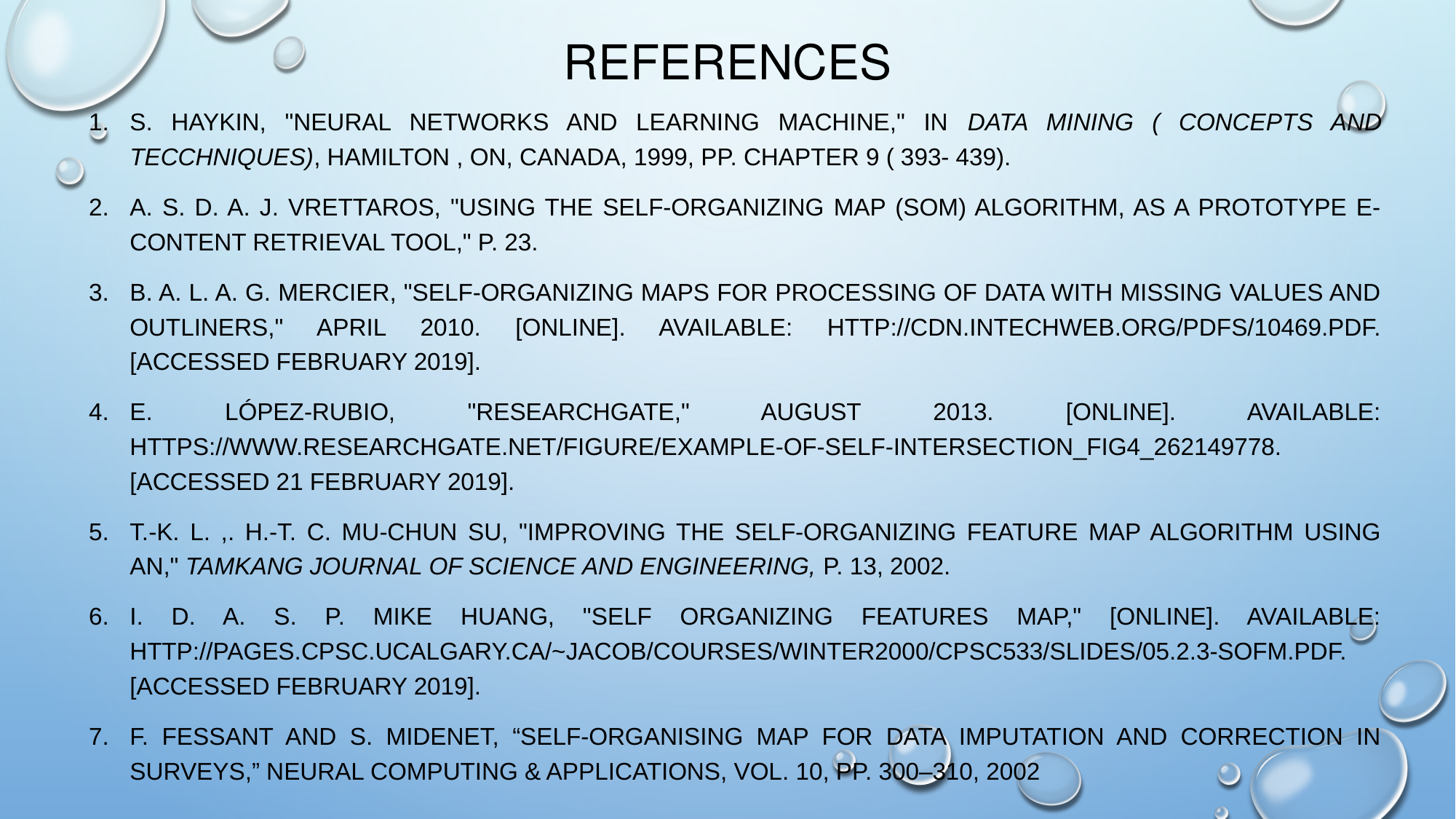

# references
S. Haykin, "Neural Networks and learning machine," in Data Mining ( concepts and Tecchniques), Hamilton , ON, Canada, 1999, pp. Chapter 9 ( 393- 439).
A. S. D. a. J. Vrettaros, "Using the Self-Organizing Map (SOM) Algorithm, as a Prototype E-Content Retrieval Tool," p. 23.
B. A. L. a. G. Mercier, "Self-Organizing maps for processing of data with missing values and outliners," April 2010. [Online]. Available: http://cdn.intechweb.org/pdfs/10469.pdf. [Accessed February 2019].
E. López-Rubio, "ResearchGate," August 2013. [Online]. Available: https://www.researchgate.net/figure/Example-of-self-intersection_fig4_262149778. [Accessed 21 February 2019].
T.-K. L. ,. H.-T. C. Mu-Chun Su, "Improving the Self-Organizing Feature Map Algorithm Using an," Tamkang Journal of Science and Engineering, p. 13, 2002.
I. D. a. S. P. Mike HUang, "Self organizing features map," [Online]. Available: http://pages.cpsc.ucalgary.ca/~jacob/Courses/Winter2000/CPSC533/Slides/05.2.3-SOFM.pdf. [Accessed February 2019].
F. Fessant and S. Midenet, “Self-organising map for data imputation and correction in surveys,” Neural Computing & Applications, vol. 10, pp. 300–310, 2002